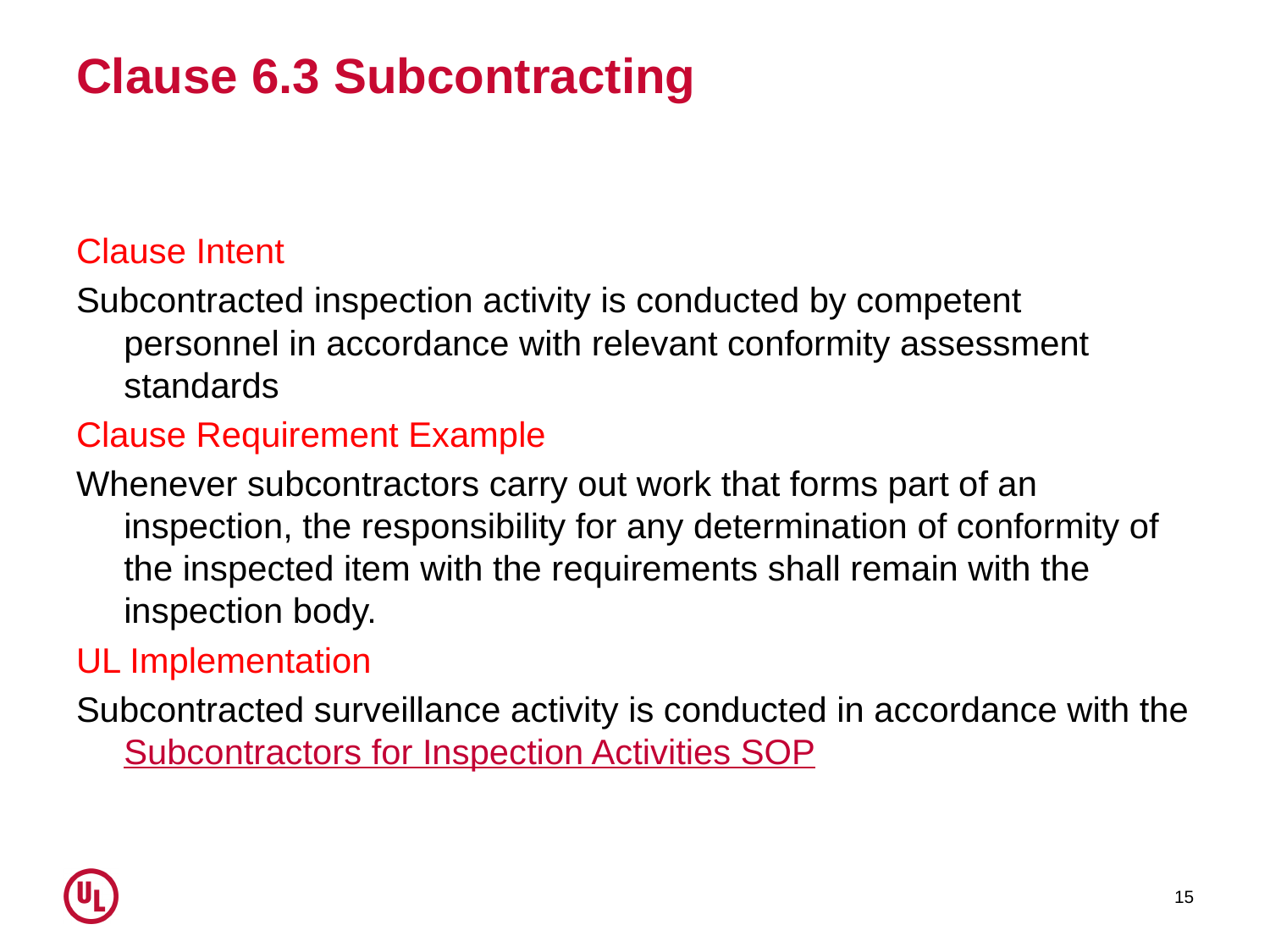

# Clause 6.3 Subcontracting
Clause Intent
Subcontracted inspection activity is conducted by competent  personnel in accordance with relevant conformity assessment  standards
Clause Requirement Example
Whenever subcontractors carry out work that forms part of an inspection, the responsibility for any determination of conformity of the inspected item with the requirements shall remain with the inspection body.
UL Implementation
Subcontracted surveillance activity is conducted in accordance with the Subcontractors for Inspection Activities SOP
15